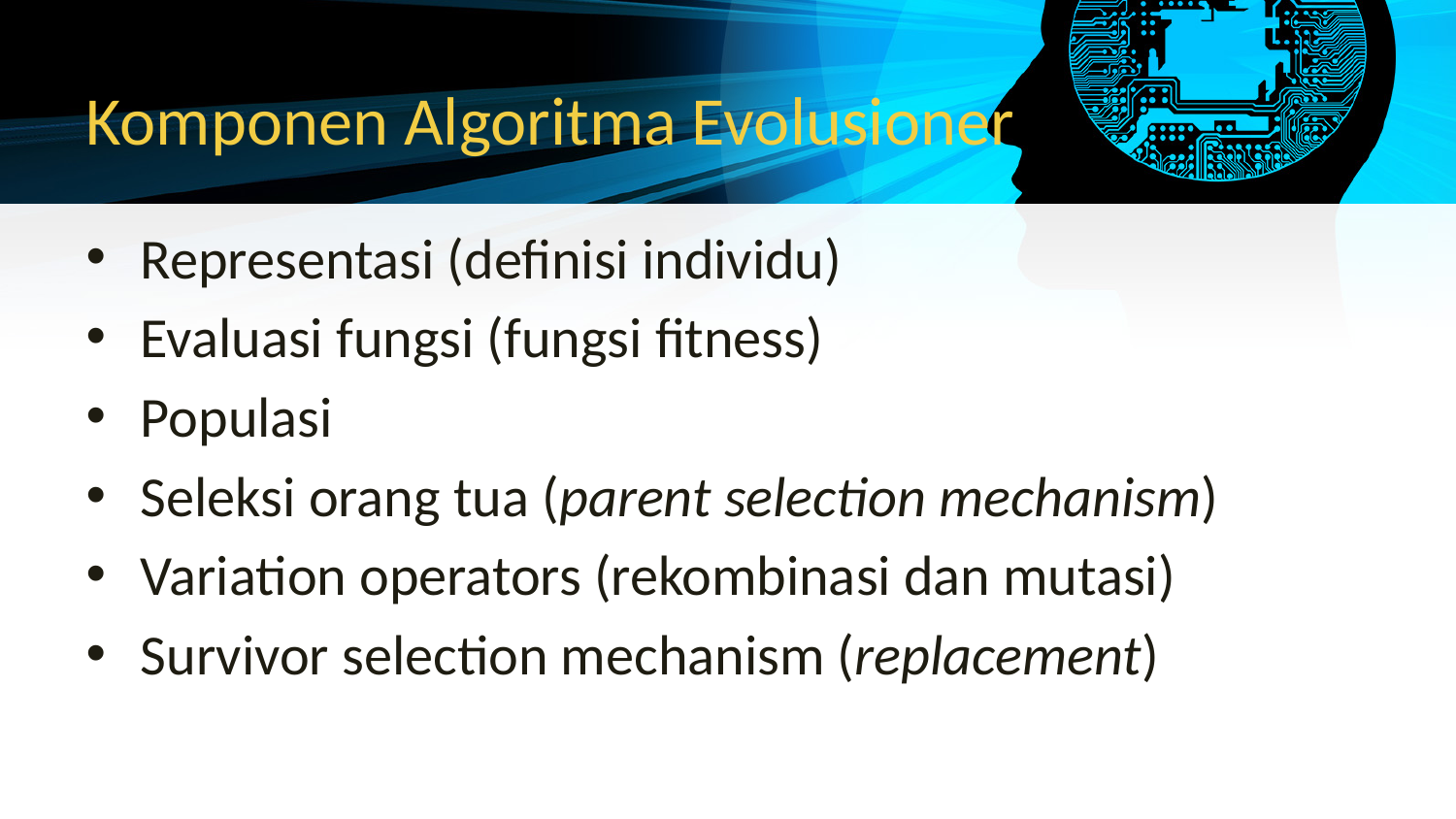

# Komponen Algoritma Evolusioner
Representasi (definisi individu)
Evaluasi fungsi (fungsi fitness)
Populasi
Seleksi orang tua (parent selection mechanism)
Variation operators (rekombinasi dan mutasi)
Survivor selection mechanism (replacement)